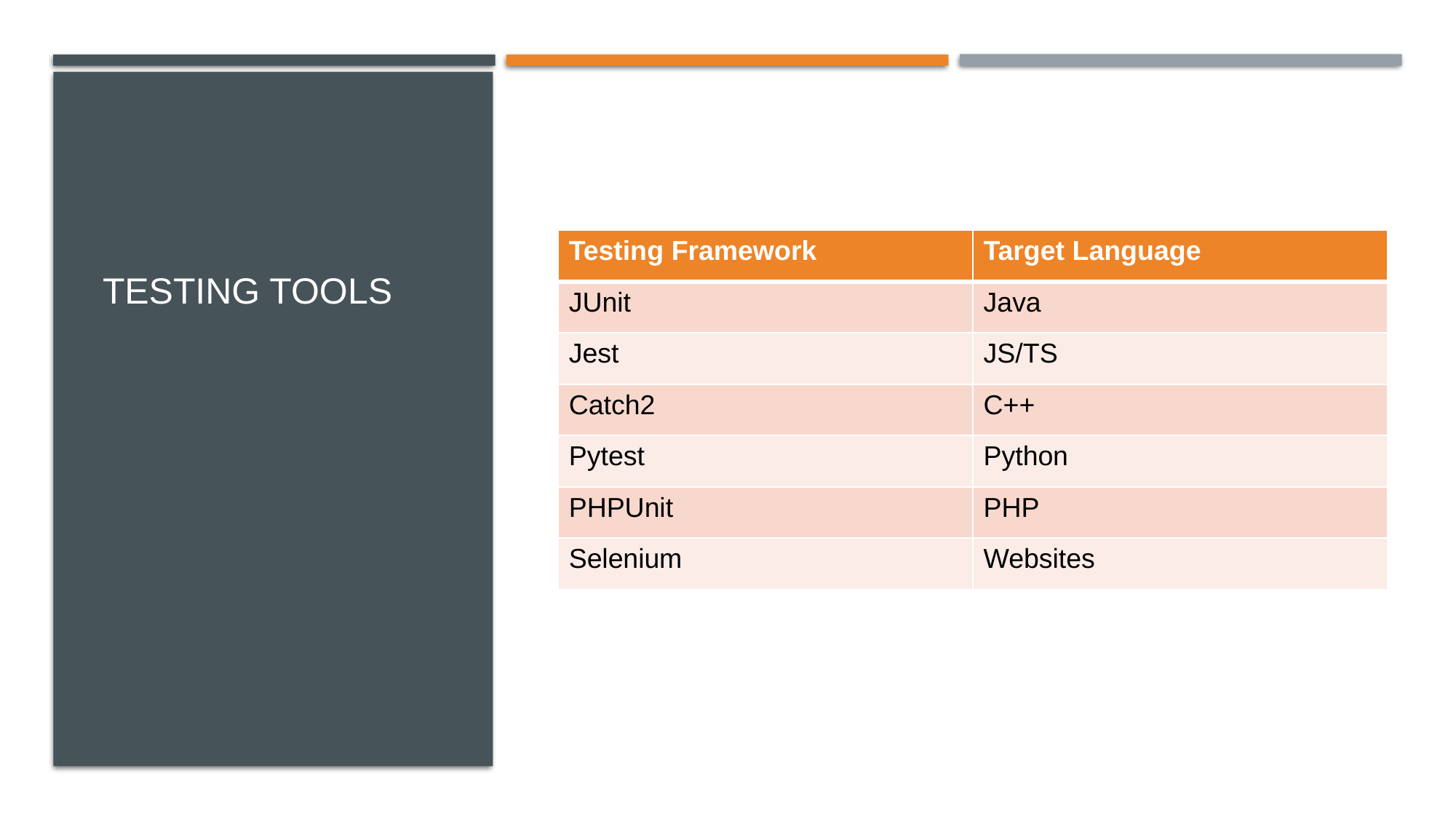

# Testing Tools
| Testing Framework | Target Language |
| --- | --- |
| JUnit | Java |
| Jest | JS/TS |
| Catch2 | C++ |
| Pytest | Python |
| PHPUnit | PHP |
| Selenium | Websites |